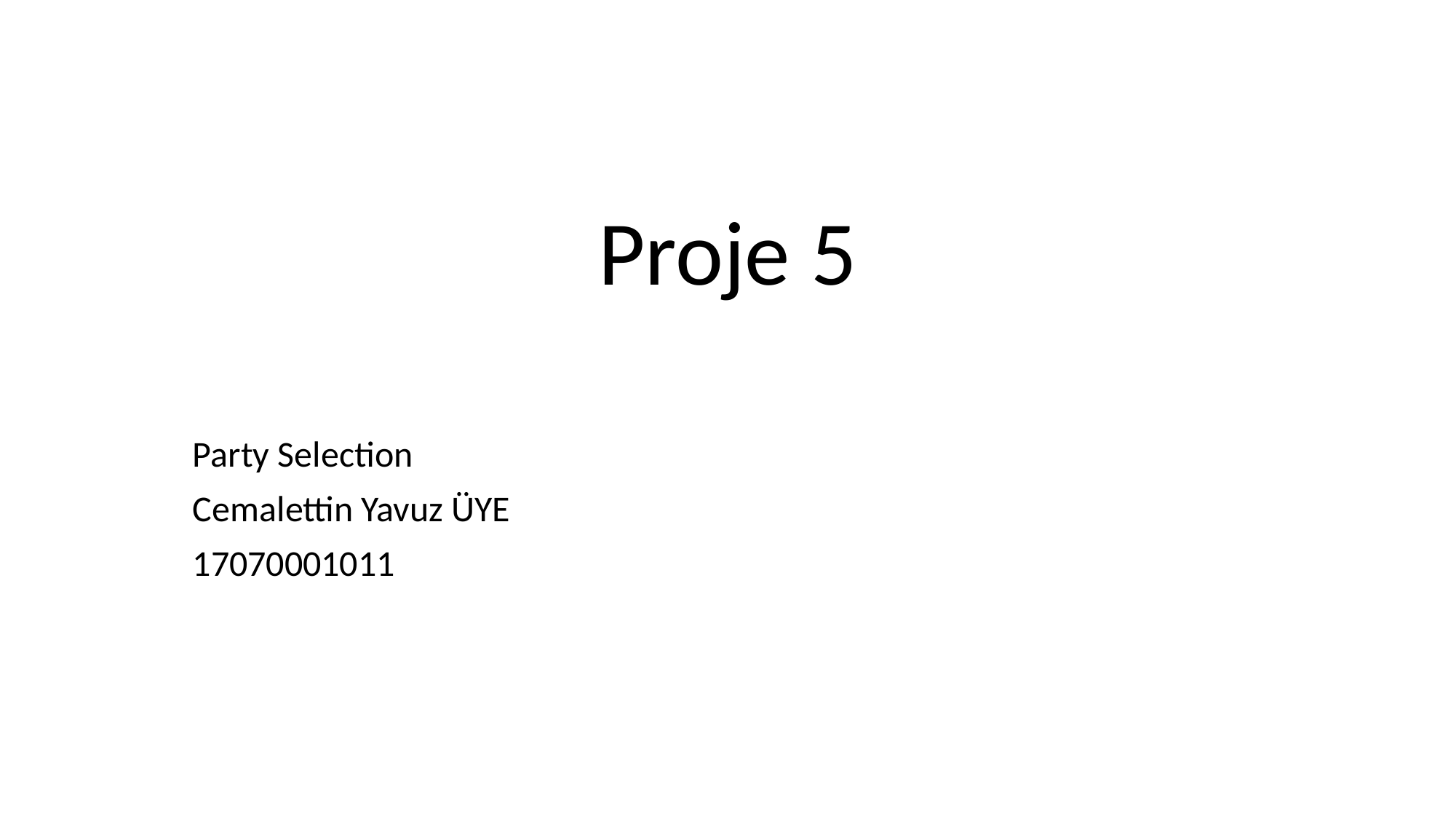

# Proje 5
Party Selection
Cemalettin Yavuz ÜYE
17070001011